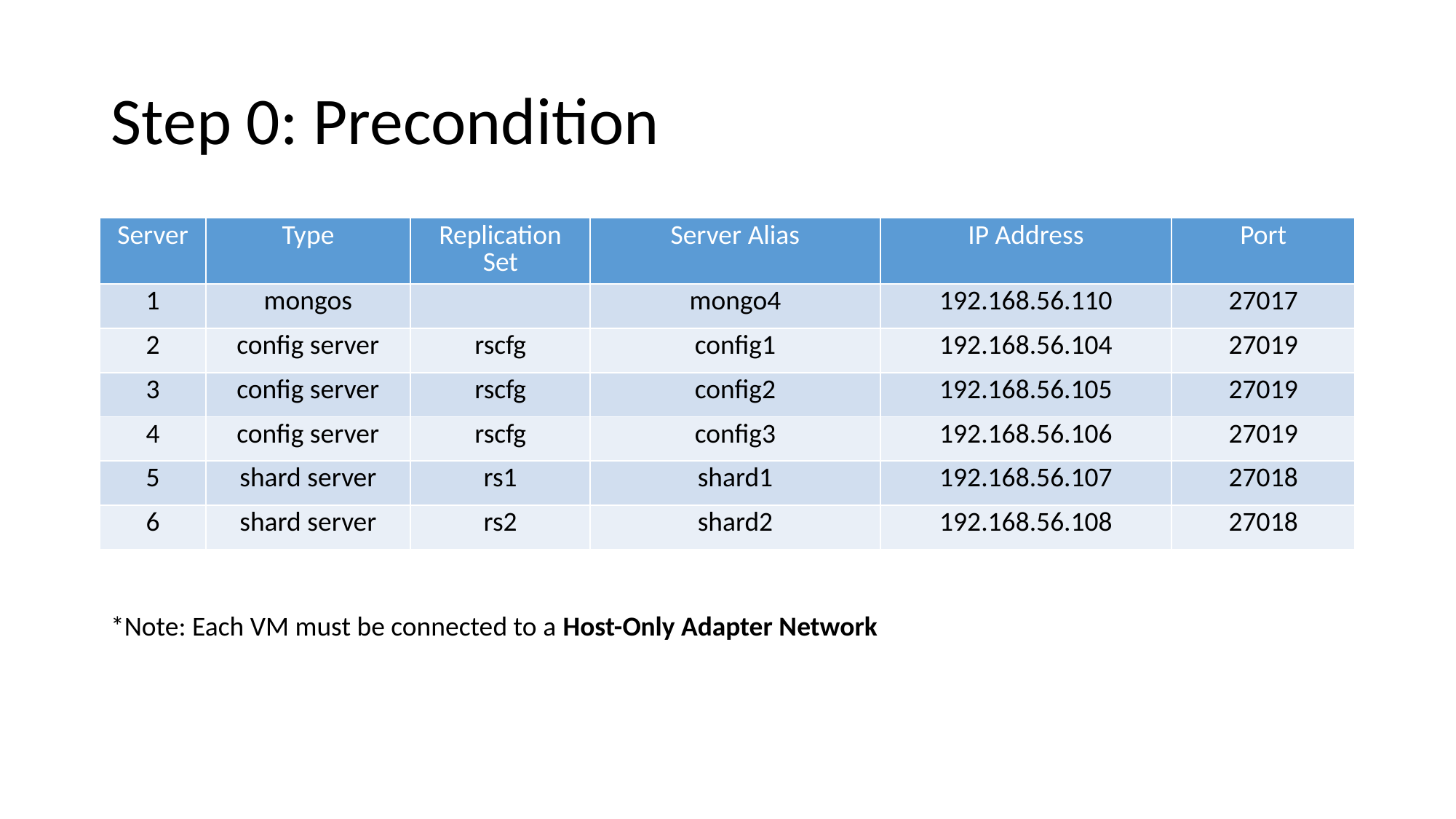

# Step 0: Precondition
| Server | Type | Replication Set | Server Alias | IP Address | Port |
| --- | --- | --- | --- | --- | --- |
| 1 | mongos |  | mongo4 | 192.168.56.110 | 27017 |
| 2 | config server | rscfg | config1 | 192.168.56.104 | 27019 |
| 3 | config server | rscfg | config2 | 192.168.56.105 | 27019 |
| 4 | config server | rscfg | config3 | 192.168.56.106 | 27019 |
| 5 | shard server | rs1 | shard1 | 192.168.56.107 | 27018 |
| 6 | shard server | rs2 | shard2 | 192.168.56.108 | 27018 |
*Note: Each VM must be connected to a Host-Only Adapter Network